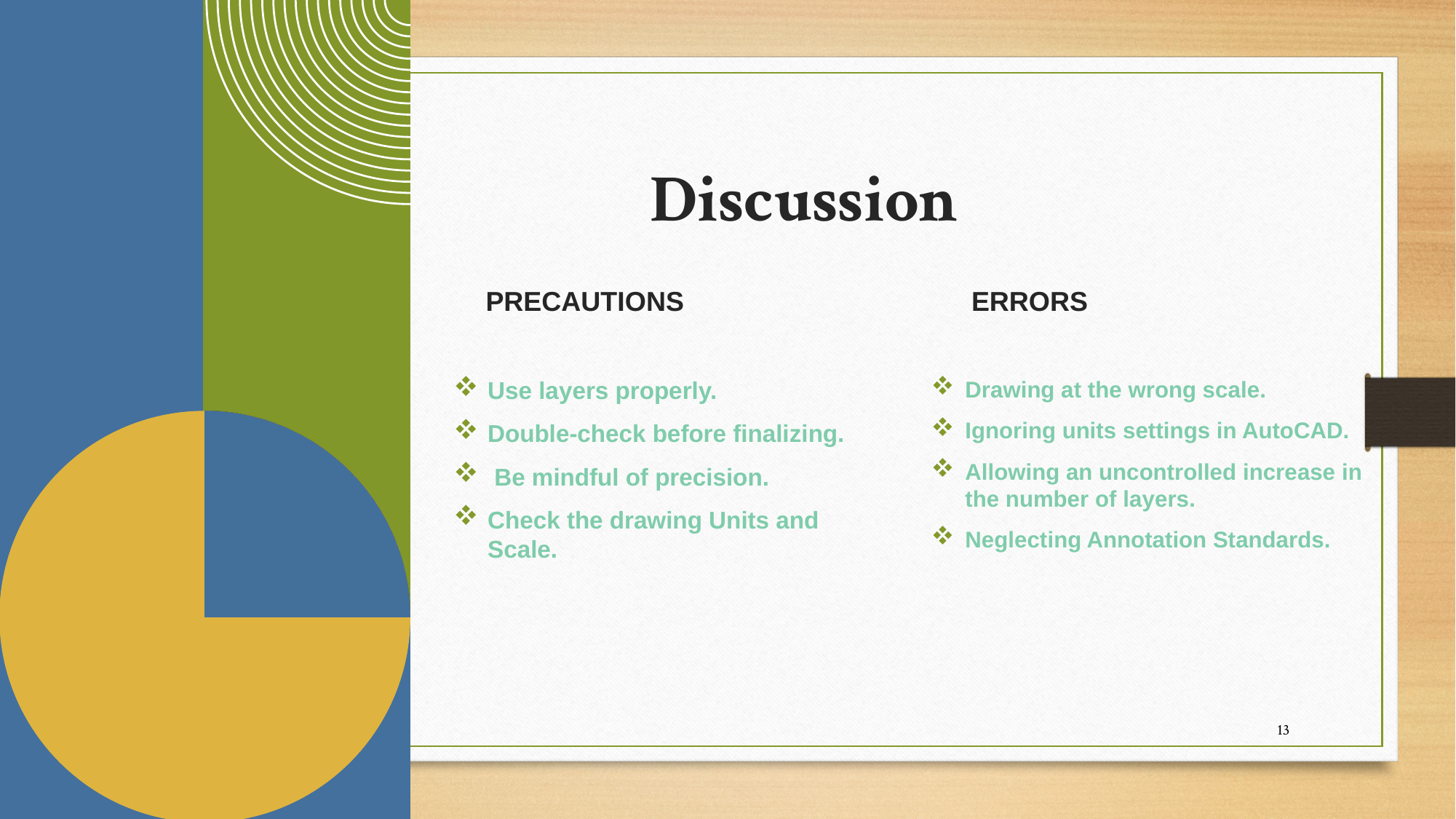

# Discussion
precautions
Errors
Use layers properly.
Double-check before finalizing.
 Be mindful of precision.
Check the drawing Units and Scale.

Drawing at the wrong scale.
Ignoring units settings in AutoCAD.
Allowing an uncontrolled increase in the number of layers.
Neglecting Annotation Standards.

13